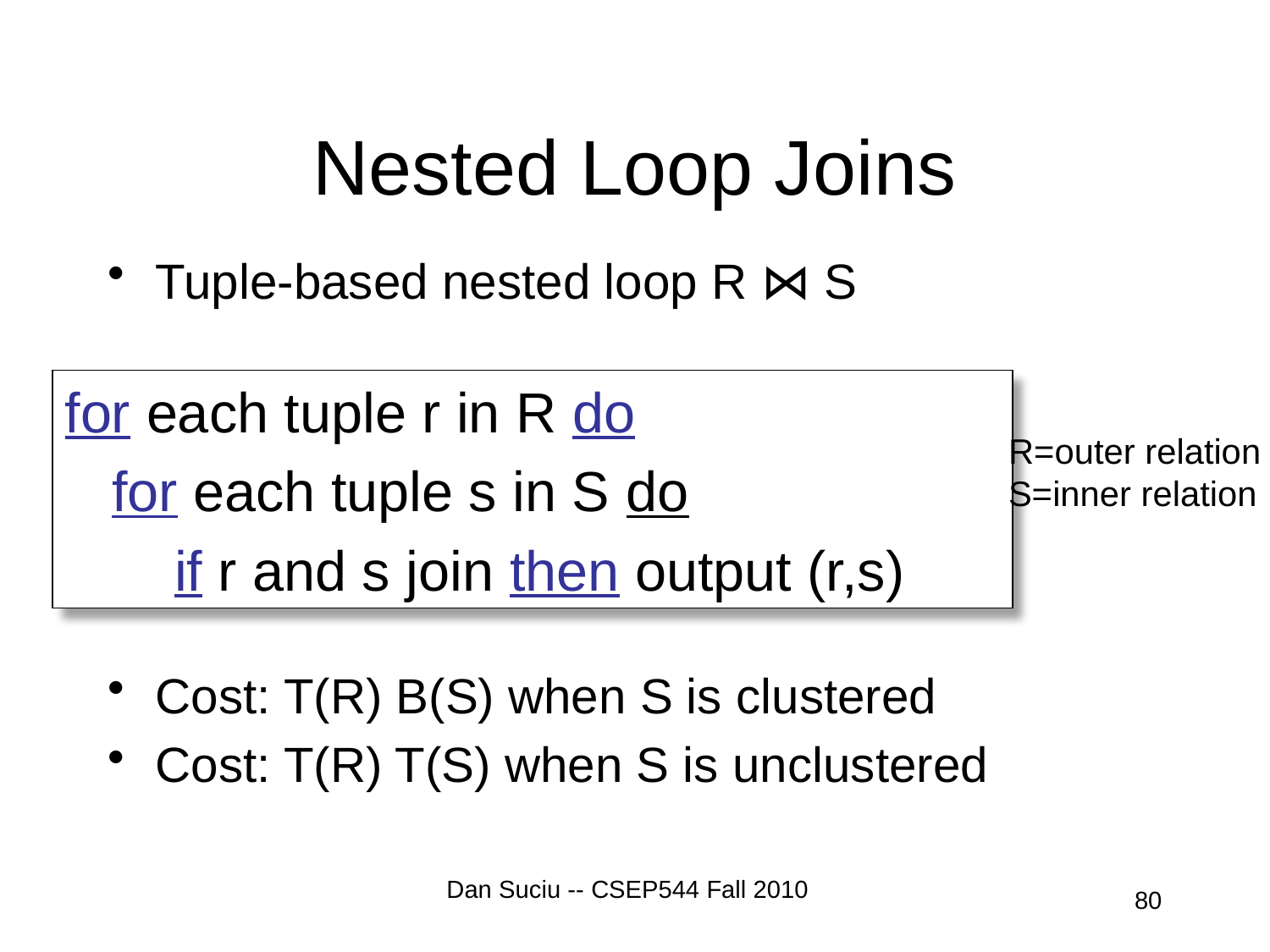

# Nested Loop Joins
Tuple-based nested loop R ⋈ S

Cost: T(R) B(S) when S is clustered
Cost: T(R) T(S) when S is unclustered
for each tuple r in R do
   for each tuple s in S do
       if r and s join then output (r,s)
R=outer relation
S=inner relation
Dan Suciu -- CSEP544 Fall 2010
80